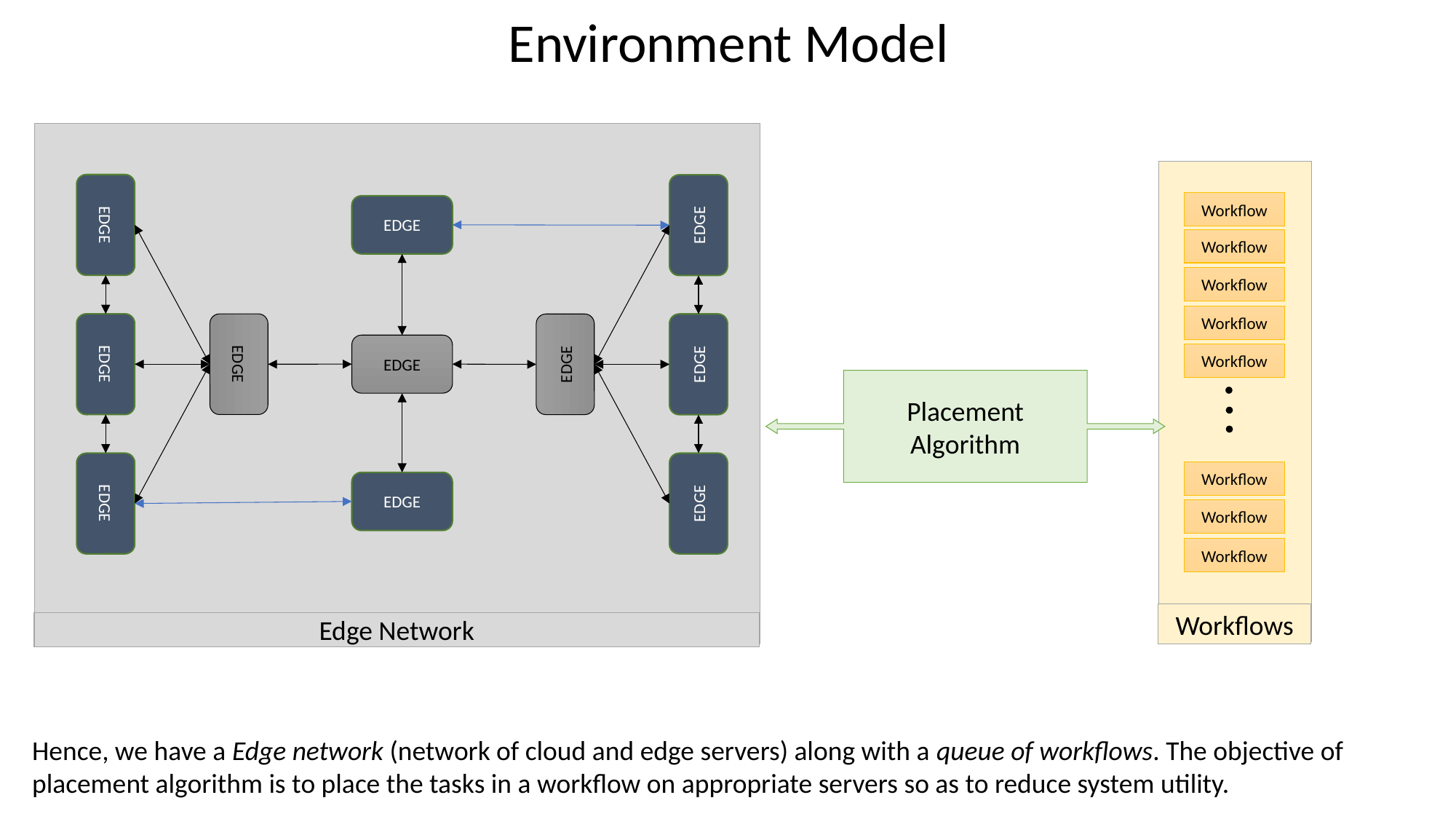

Environment Model

EDGE
EDGE
EDGE
EDGE
EDGE
EDGE
EDGE
EDGE
EDGE
EDGE
EDGE
Workflow
Workflow
Workflow
Workflow
Workflow

Workflow
Workflow
Workflow
Placement Algorithm
Workflows
Edge Network
Hence, we have a Edge network (network of cloud and edge servers) along with a queue of workflows. The objective of placement algorithm is to place the tasks in a workflow on appropriate servers so as to reduce system utility.